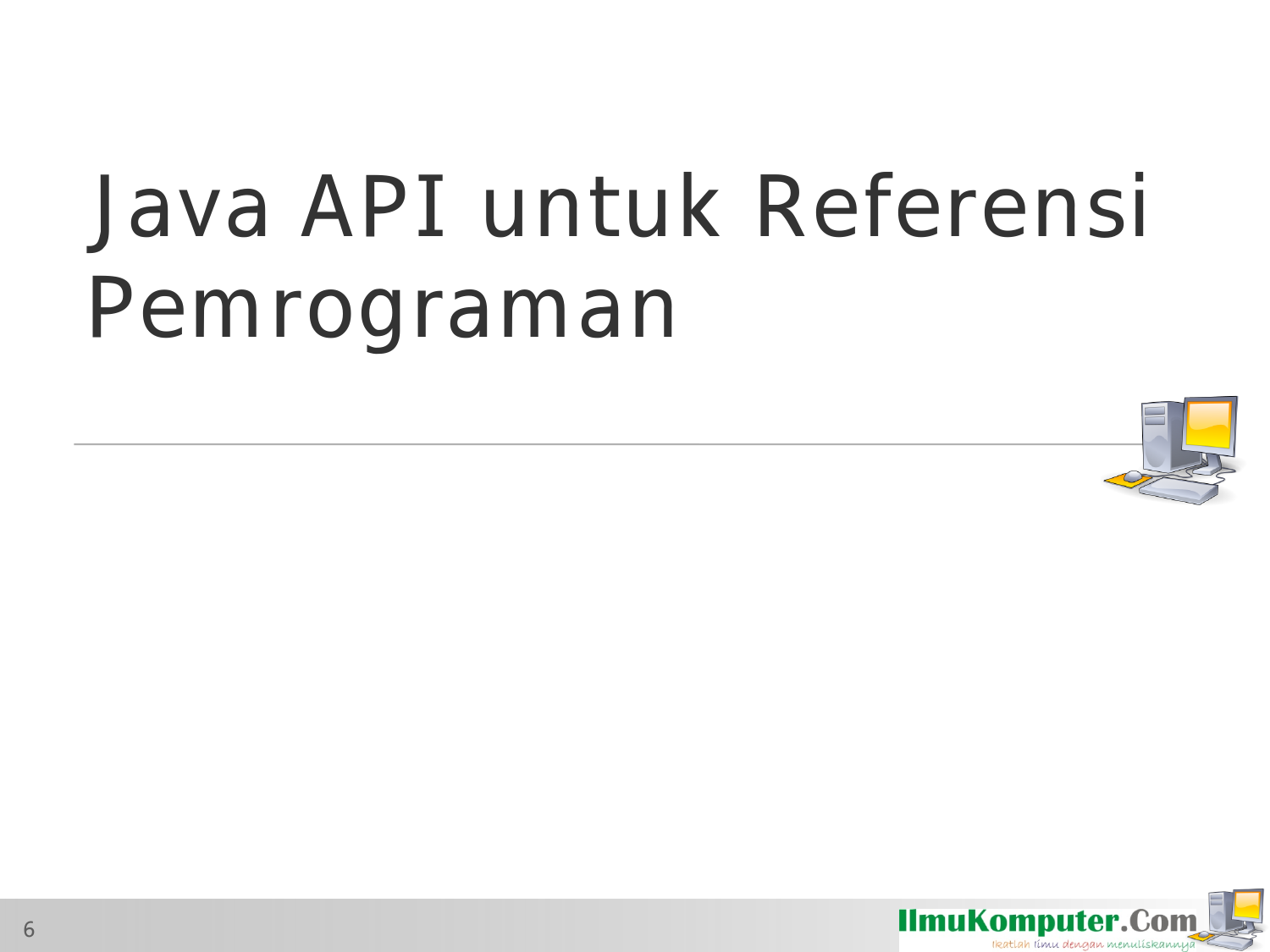

# Java API untuk Referensi Pemrograman

6